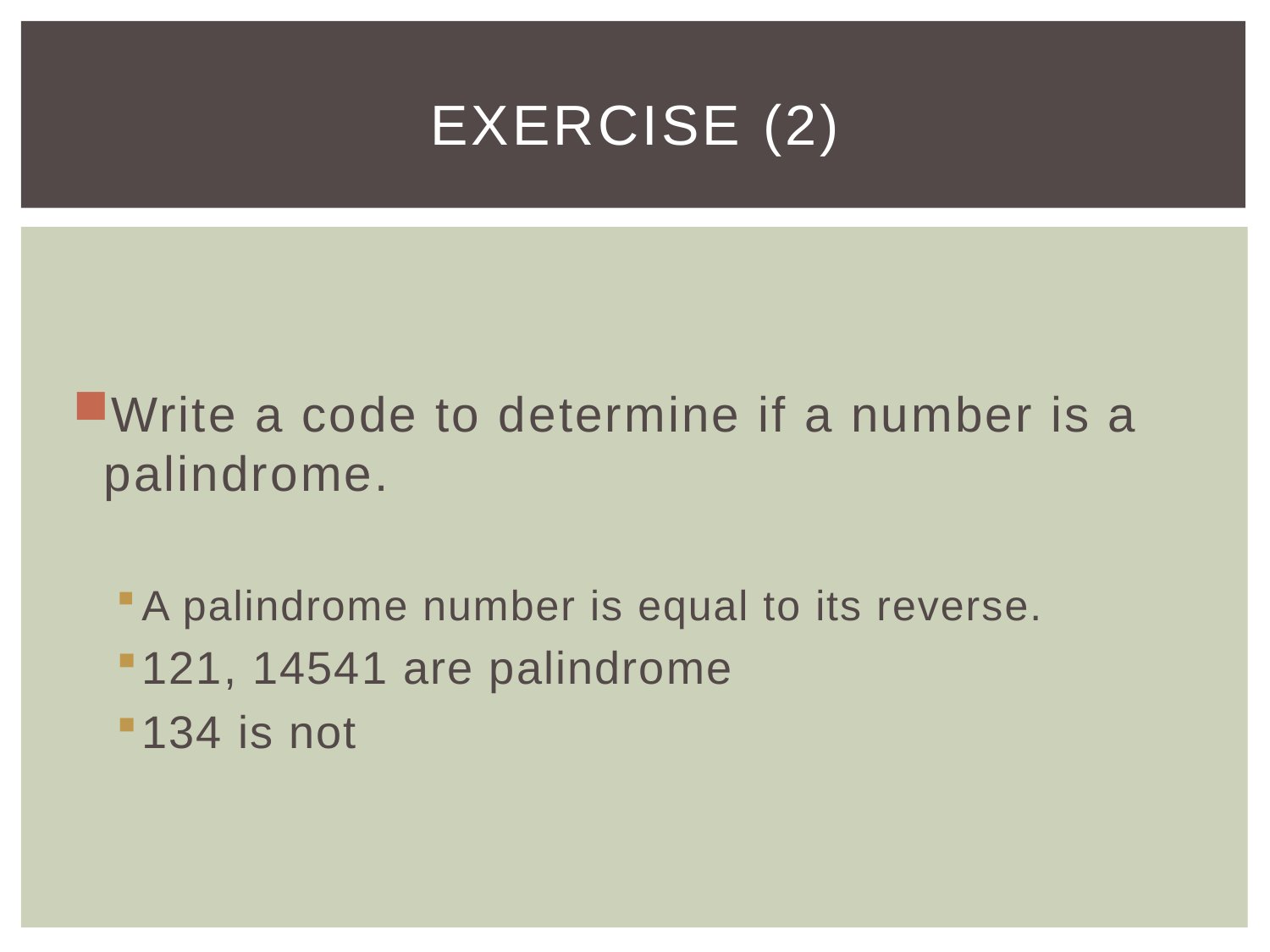

# Exercise (2)

Write a code to determine if a number is a palindrome.

A palindrome number is equal to its reverse.
121, 14541 are palindrome
134 is not